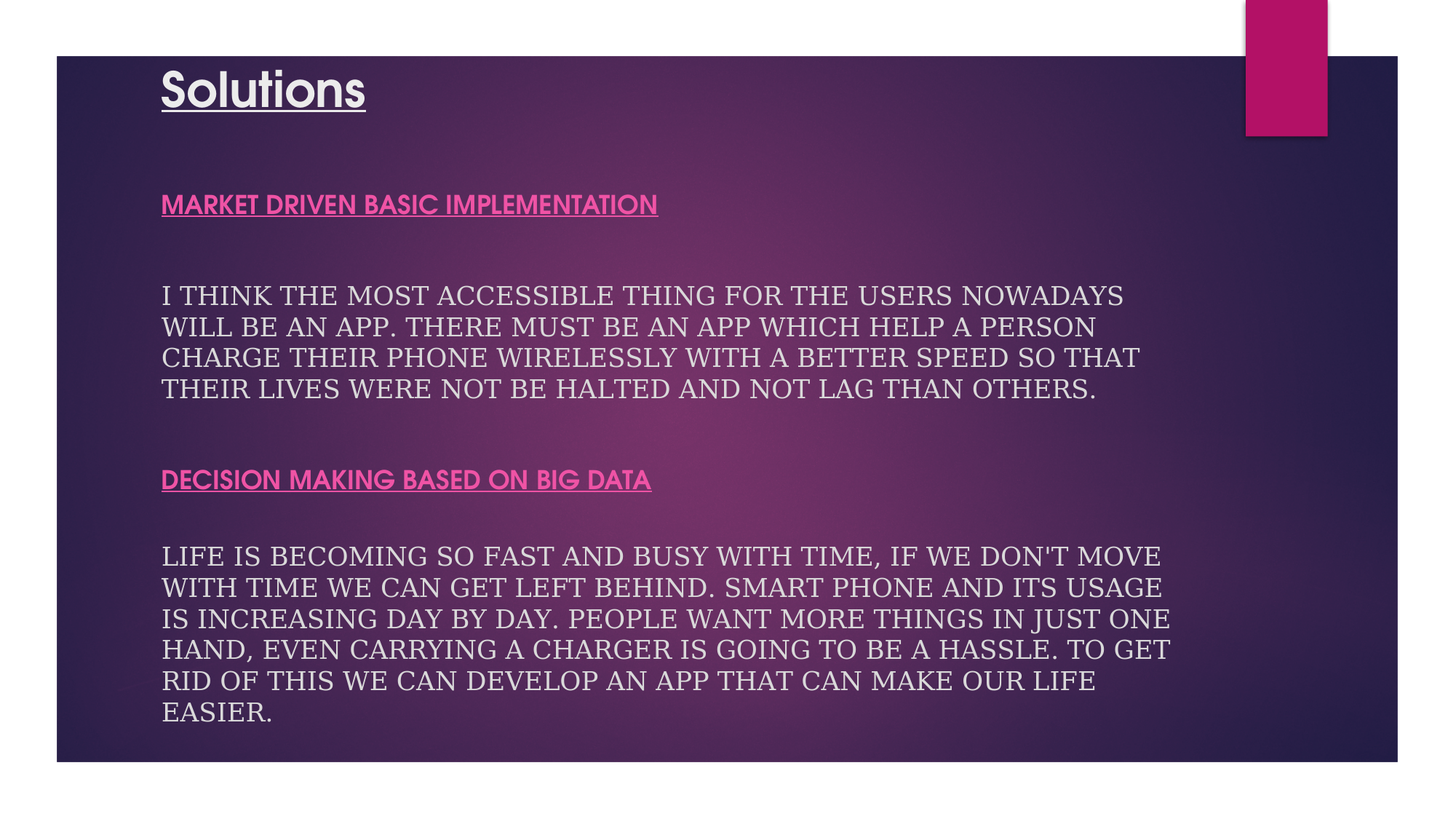

# Solutions

Market Driven Basic Implementation

I think the most accessible thing for the users nowadays will be an app. There must be an app which help a person charge their phone wirelessly with a better speed so that their lives were not be halted and not lag than others.

Decision Making Based on Big Data
Life is becoming so fast and busy with time, if we don't move with time we can get left behind. Smart phone and its usage is increasing day by day. People want more things in just one hand, even carrying a charger is going to be a hassle. To get rid of this we can develop an app that can make our life easier.